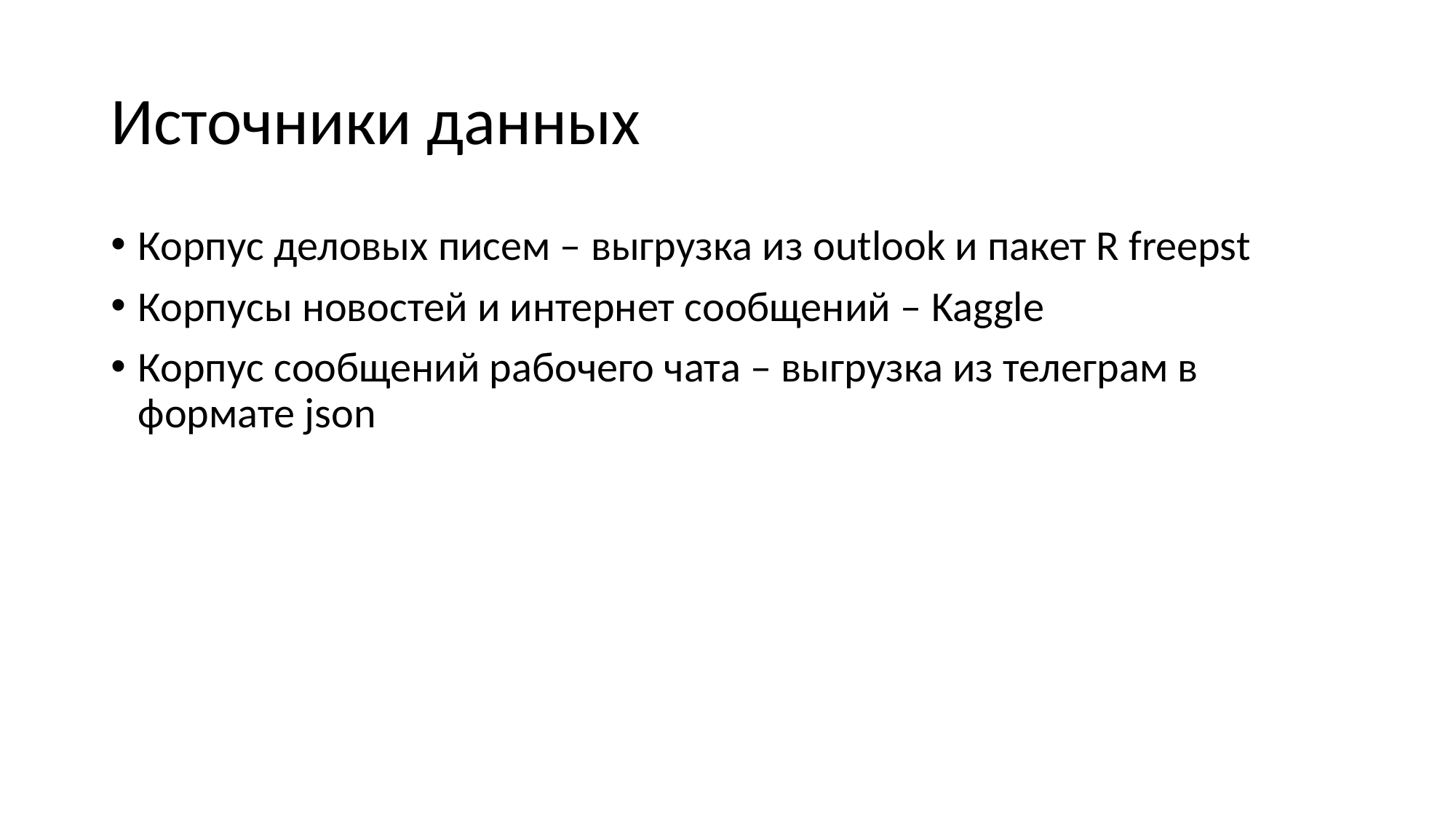

# Источники данных
Корпус деловых писем – выгрузка из outlook и пакет R freepst
Корпусы новостей и интернет сообщений – Kaggle
Корпус сообщений рабочего чата – выгрузка из телеграм в формате json